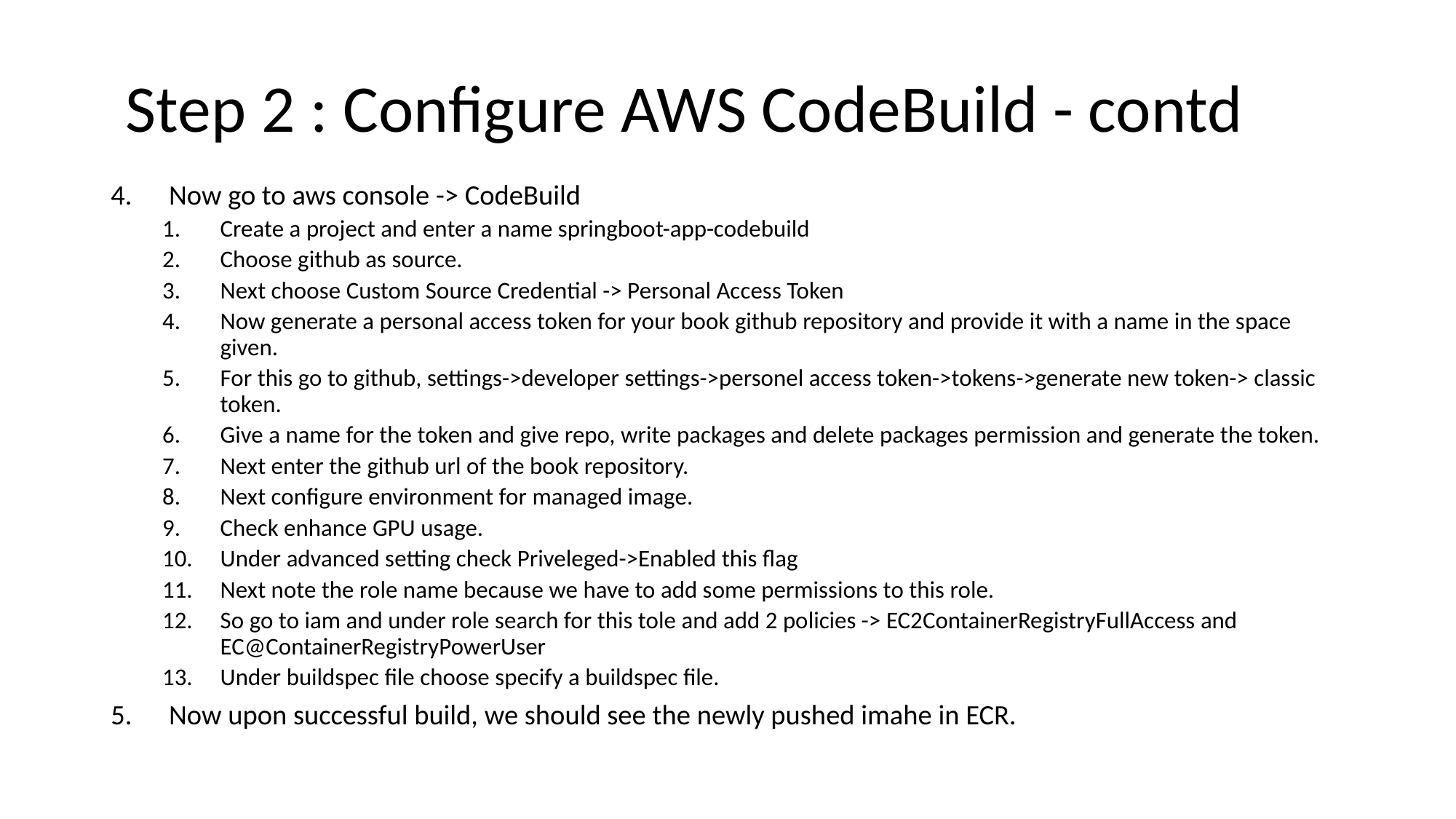

# Step 2 : Configure AWS CodeBuild - contd
Now go to aws console -> CodeBuild
Create a project and enter a name springboot-app-codebuild
Choose github as source.
Next choose Custom Source Credential -> Personal Access Token
Now generate a personal access token for your book github repository and provide it with a name in the space given.
For this go to github, settings->developer settings->personel access token->tokens->generate new token-> classic token.
Give a name for the token and give repo, write packages and delete packages permission and generate the token.
Next enter the github url of the book repository.
Next configure environment for managed image.
Check enhance GPU usage.
Under advanced setting check Priveleged->Enabled this flag
Next note the role name because we have to add some permissions to this role.
So go to iam and under role search for this tole and add 2 policies -> EC2ContainerRegistryFullAccess and EC@ContainerRegistryPowerUser
Under buildspec file choose specify a buildspec file.
Now upon successful build, we should see the newly pushed imahe in ECR.